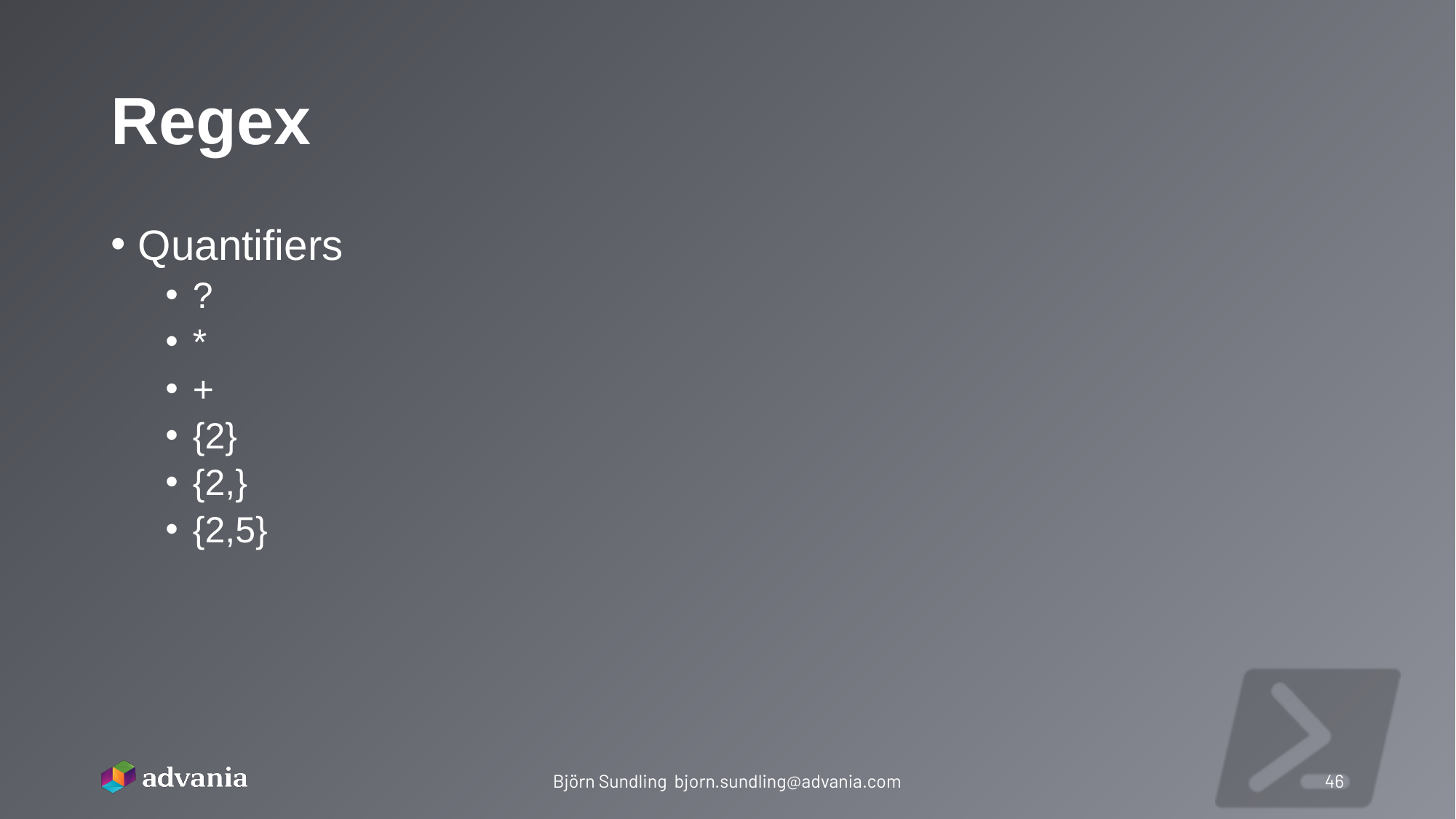

# Regex
Quantifiers
?
*
+
{2}
{2,}
{2,5}
Björn Sundling  bjorn.sundling@advania.com
46